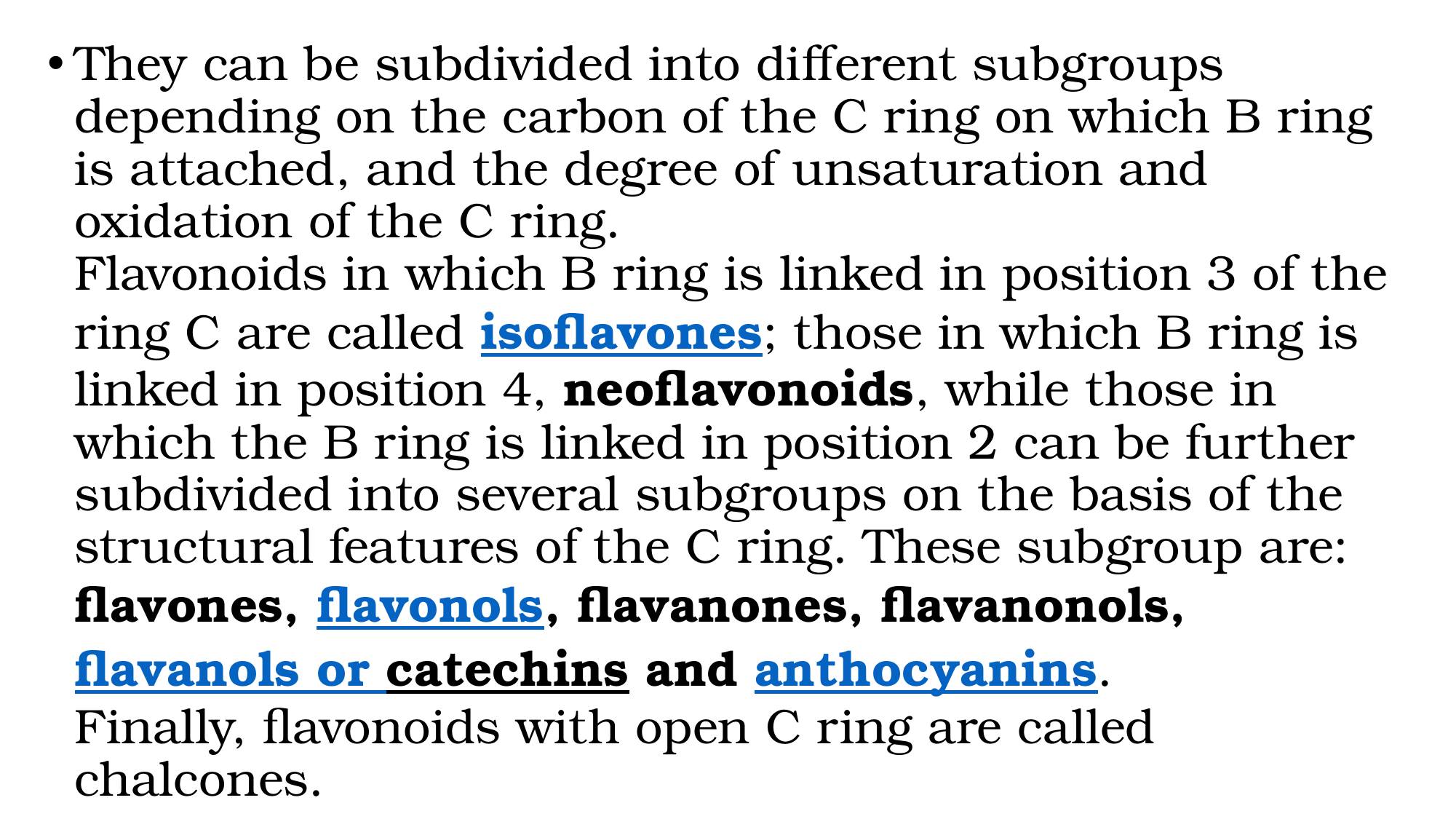

They can be subdivided into different subgroups depending on the carbon of the C ring on which B ring is attached, and the degree of unsaturation and oxidation of the C ring.
Flavonoids in which B ring is linked in position 3 of the ring C are called isoflavones; those in which B ring is linked in position 4, neoflavonoids, while those in which the B ring is linked in position 2 can be further subdivided into several subgroups on the basis of the structural features of the C ring. These subgroup are: flavones, flavonols, flavanones, flavanonols, flavanols or catechins and anthocyanins.
Finally, flavonoids with open C ring are called chalcones.